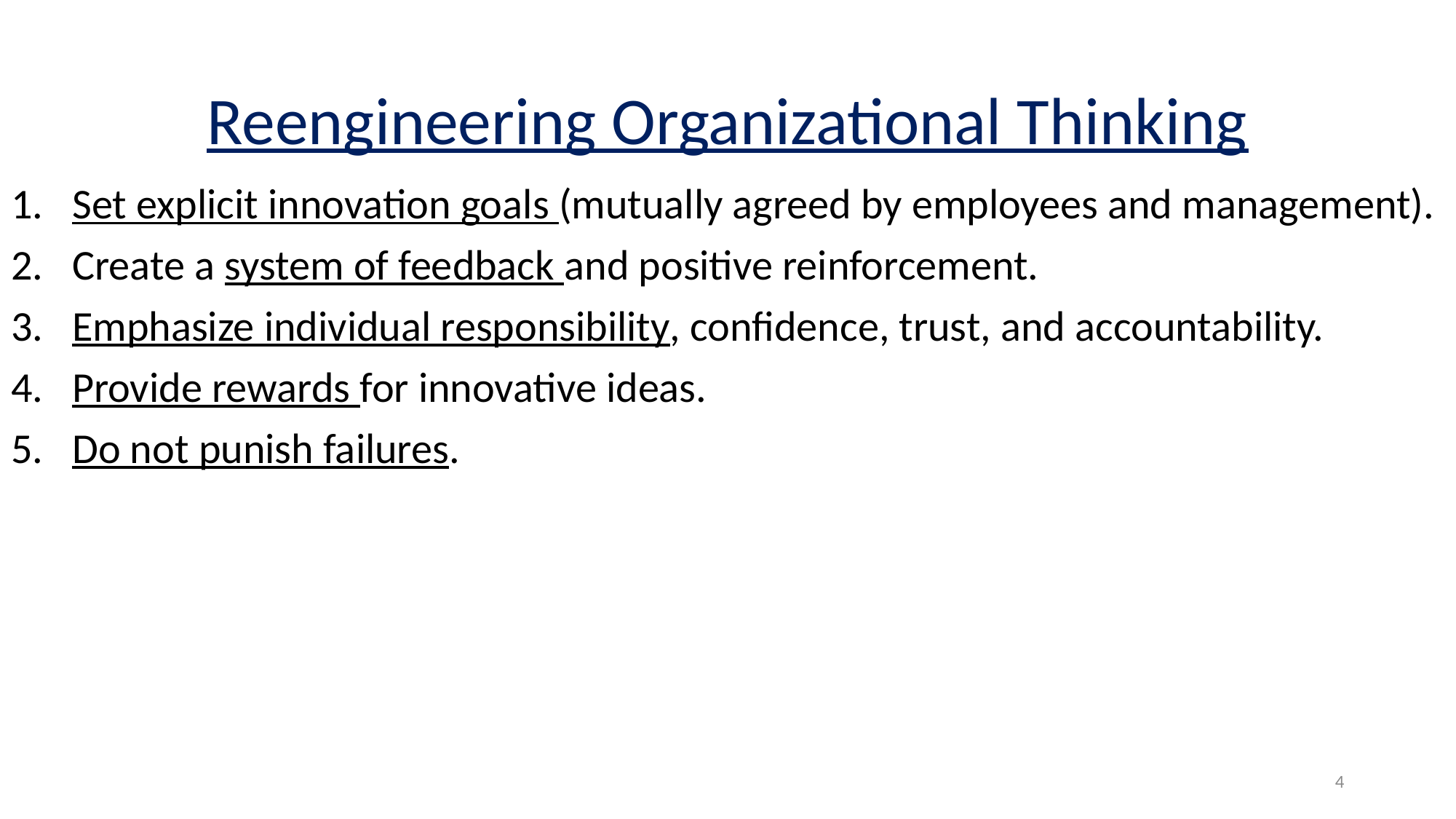

# Reengineering Organizational Thinking
Set explicit innovation goals (mutually agreed by employees and management).
Create a system of feedback and positive reinforcement.
Emphasize individual responsibility, confidence, trust, and accountability.
Provide rewards for innovative ideas.
Do not punish failures.
4